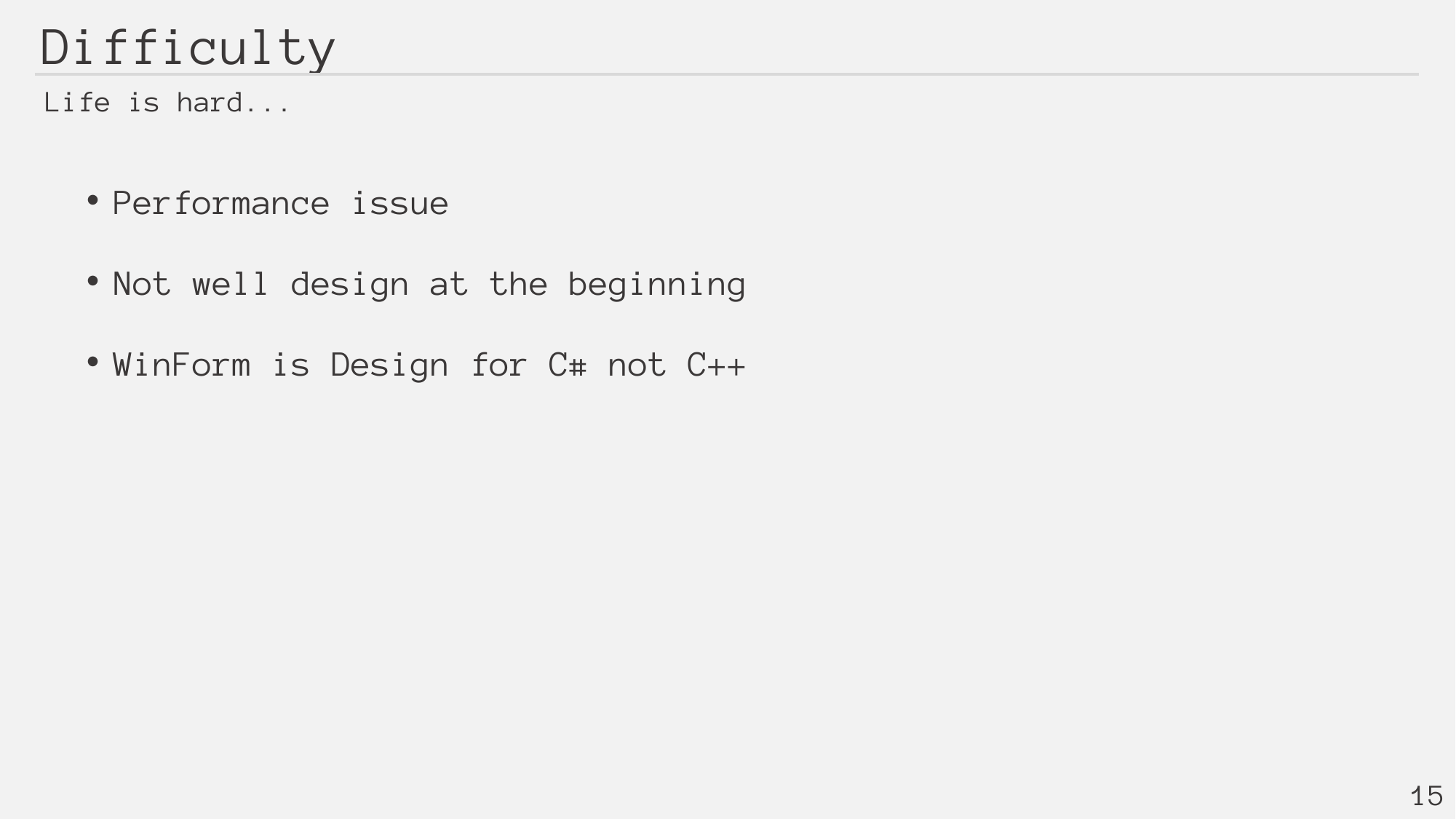

# Difficulty
Life is hard...
Performance issue
Not well design at the beginning
WinForm is Design for C# not C++